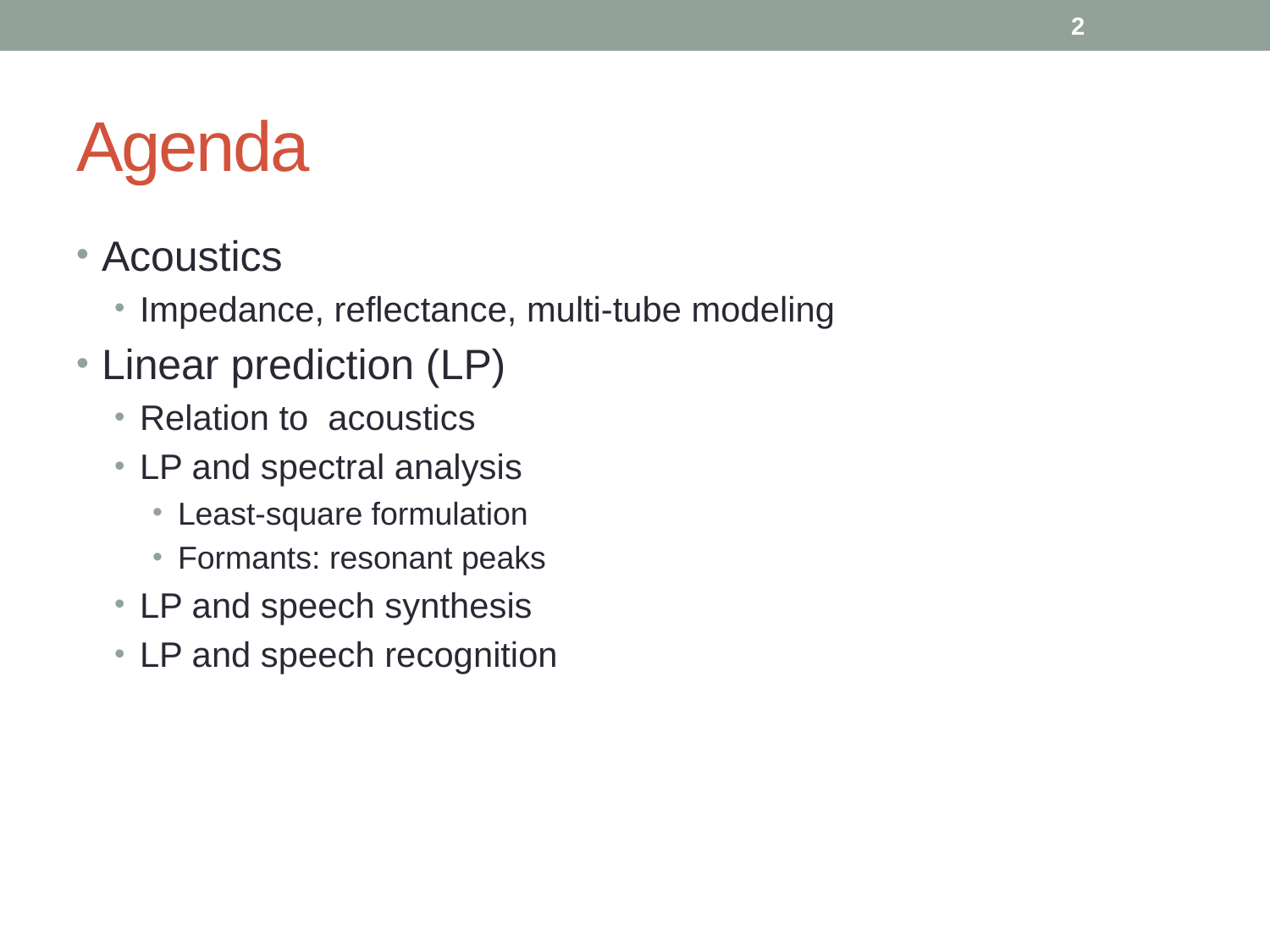

2
# Agenda
Acoustics
Impedance, reflectance, multi-tube modeling
Linear prediction (LP)
Relation to  acoustics
LP and spectral analysis
Least-square formulation
Formants: resonant peaks
LP and speech synthesis
LP and speech recognition